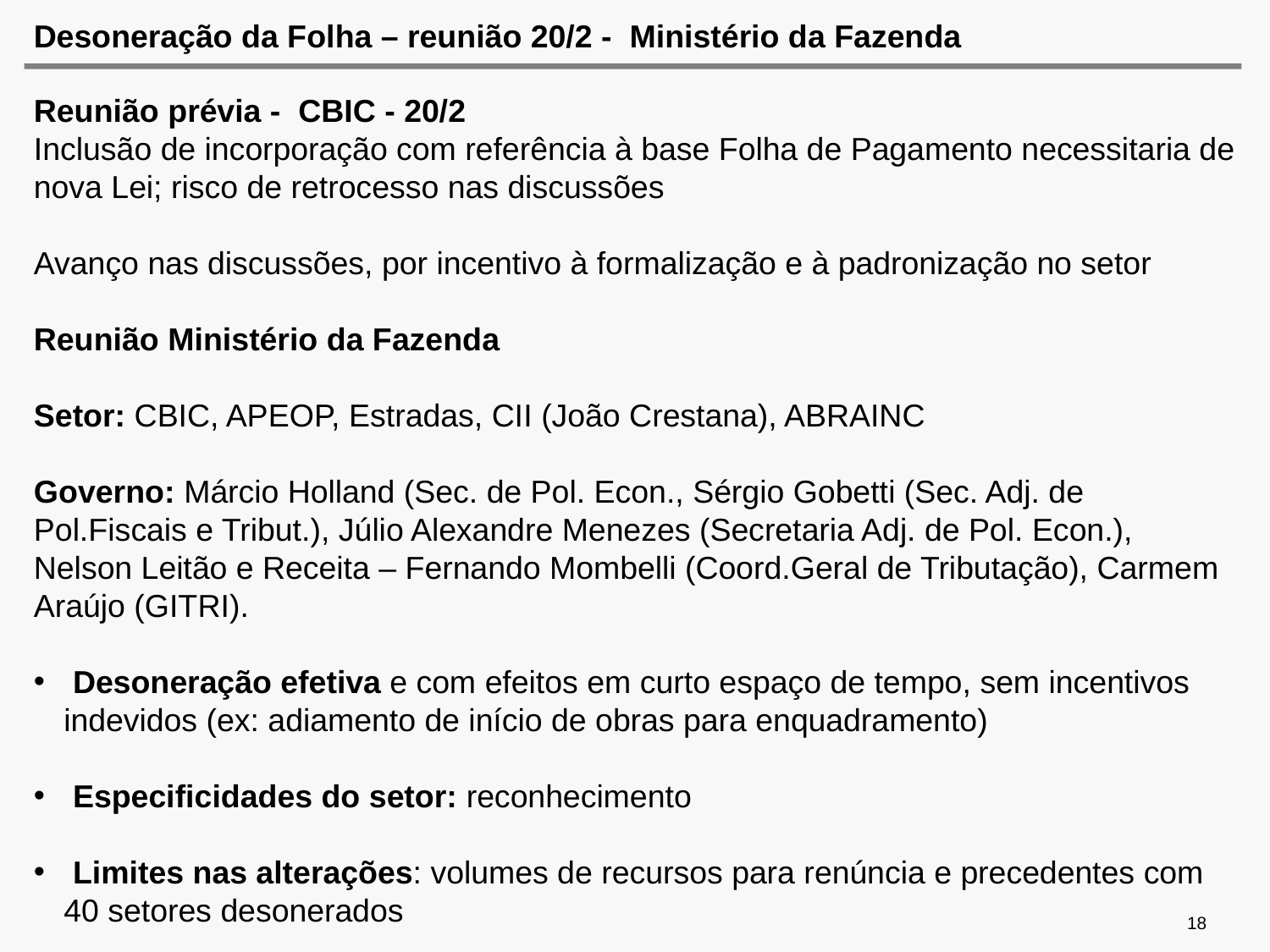

# Desoneração da Folha – reunião 20/2 -  Ministério da Fazenda

Reunião prévia -  CBIC - 20/2
Inclusão de incorporação com referência à base Folha de Pagamento necessitaria de nova Lei; risco de retrocesso nas discussões

Avanço nas discussões, por incentivo à formalização e à padronização no setor

Reunião Ministério da Fazenda

Setor: CBIC, APEOP, Estradas, CII (João Crestana), ABRAINC

Governo: Márcio Holland (Sec. de Pol. Econ., Sérgio Gobetti (Sec. Adj. de Pol.Fiscais e Tribut.), Júlio Alexandre Menezes (Secretaria Adj. de Pol. Econ.), Nelson Leitão e Receita – Fernando Mombelli (Coord.Geral de Tributação), Carmem Araújo (GITRI).

 Desoneração efetiva e com efeitos em curto espaço de tempo, sem incentivos indevidos (ex: adiamento de início de obras para enquadramento)

 Especificidades do setor: reconhecimento

 Limites nas alterações: volumes de recursos para renúncia e precedentes com 40 setores desonerados

18